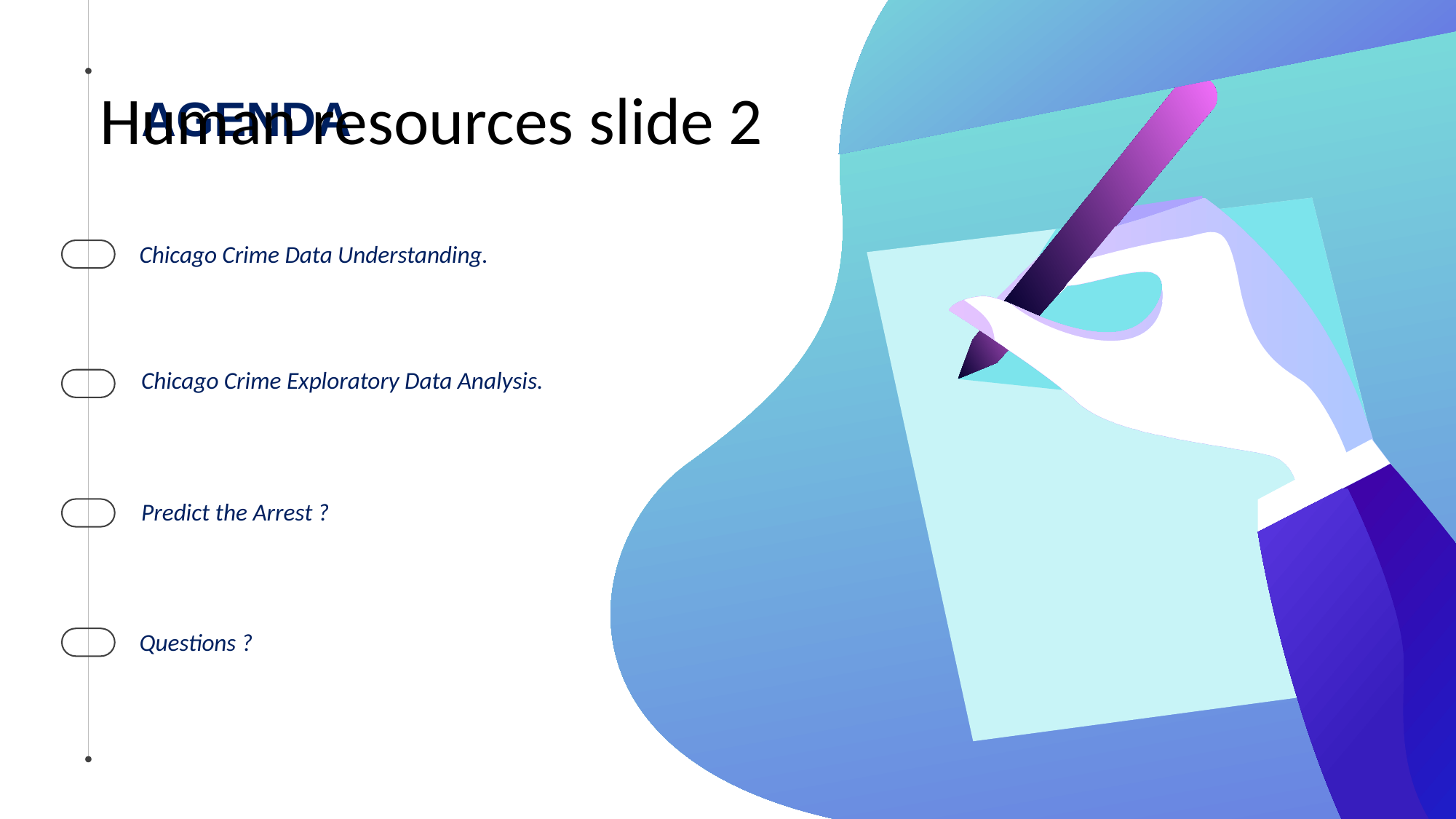

# Human resources slide 2

AGENDA
Chicago Crime Data Understanding.

Chicago Crime Exploratory Data Analysis.

Predict the Arrest ?

Questions ?